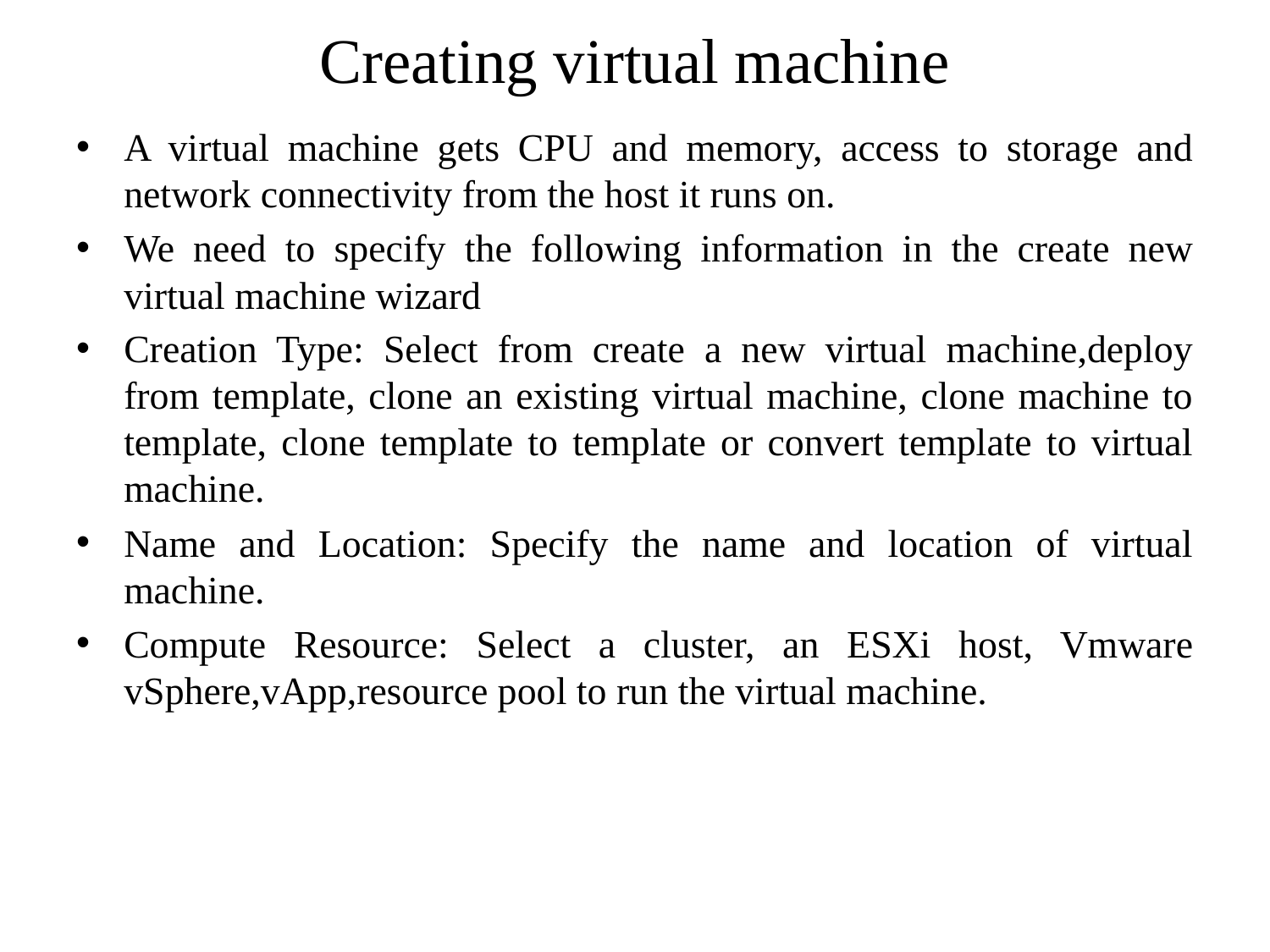

# Creating virtual machine
A virtual machine gets CPU and memory, access to storage and network connectivity from the host it runs on.
We need to specify the following information in the create new virtual machine wizard
Creation Type: Select from create a new virtual machine,deploy from template, clone an existing virtual machine, clone machine to template, clone template to template or convert template to virtual machine.
Name and Location: Specify the name and location of virtual machine.
Compute Resource: Select a cluster, an ESXi host, Vmware vSphere,vApp,resource pool to run the virtual machine.